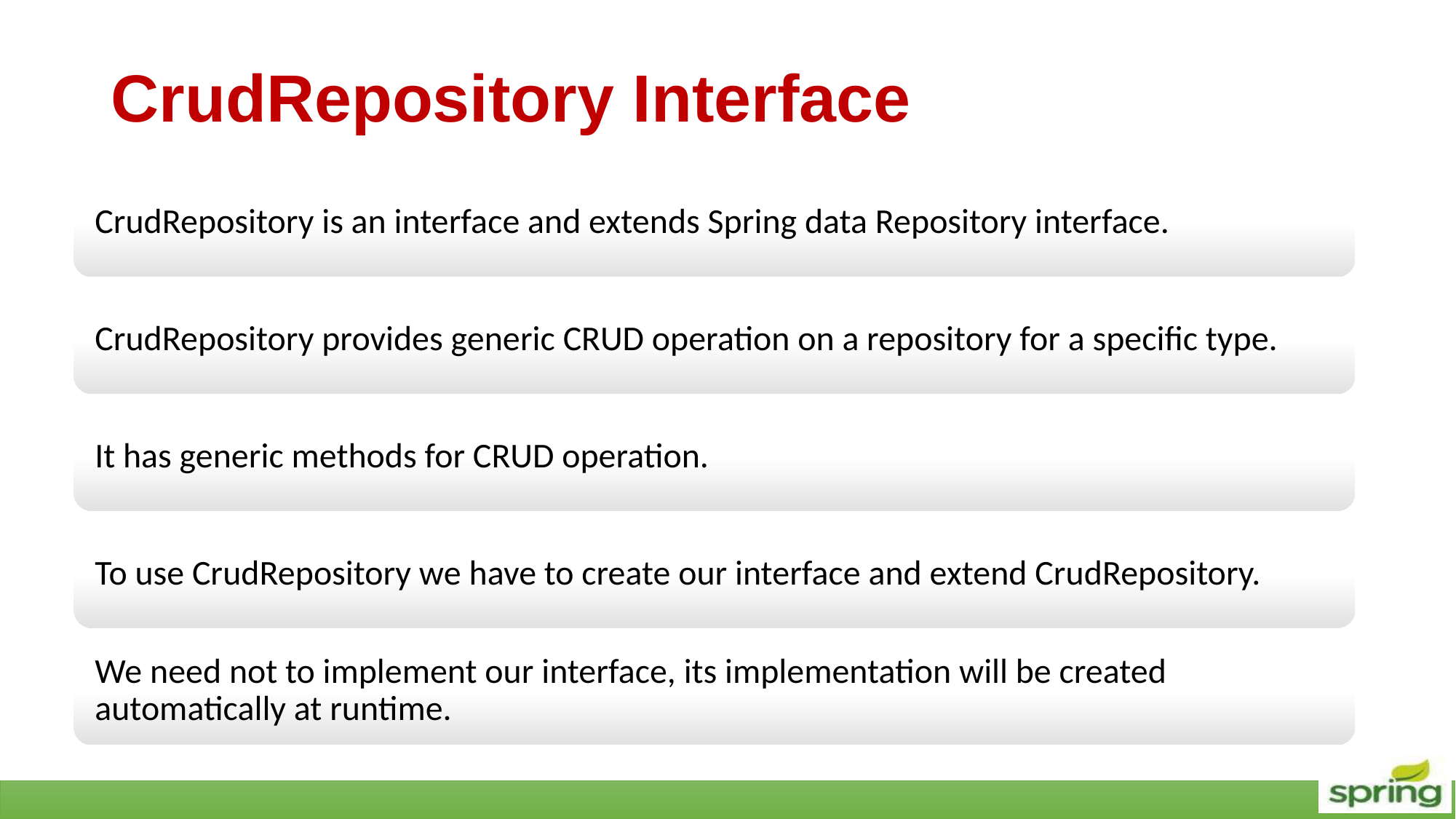

# CrudRepository Interface
CrudRepository is an interface and extends Spring data Repository interface.
CrudRepository provides generic CRUD operation on a repository for a specific type.
It has generic methods for CRUD operation.
To use CrudRepository we have to create our interface and extend CrudRepository.
We need not to implement our interface, its implementation will be created automatically at runtime.